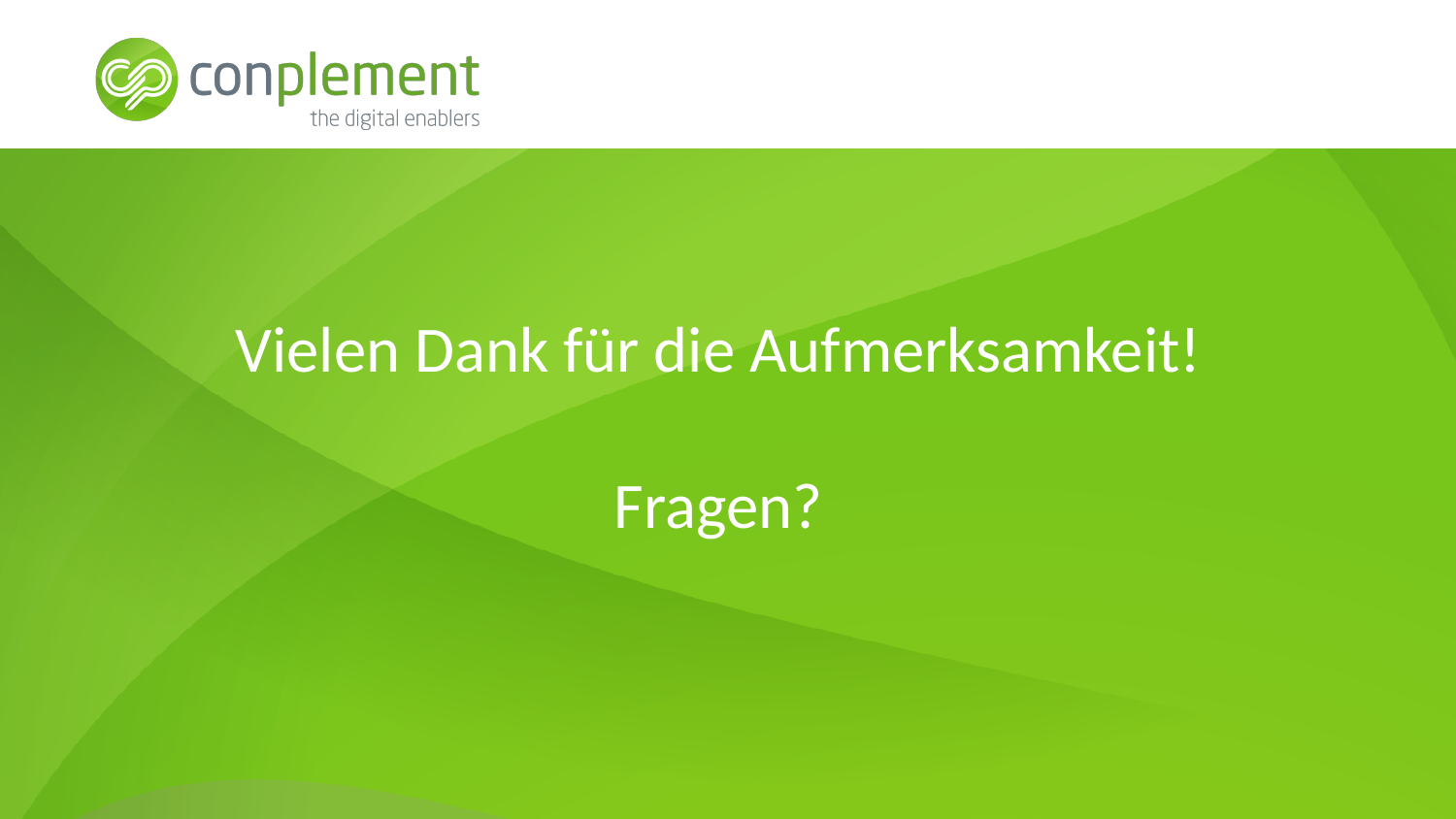

# Vielen Dank für die Aufmerksamkeit! Fragen?